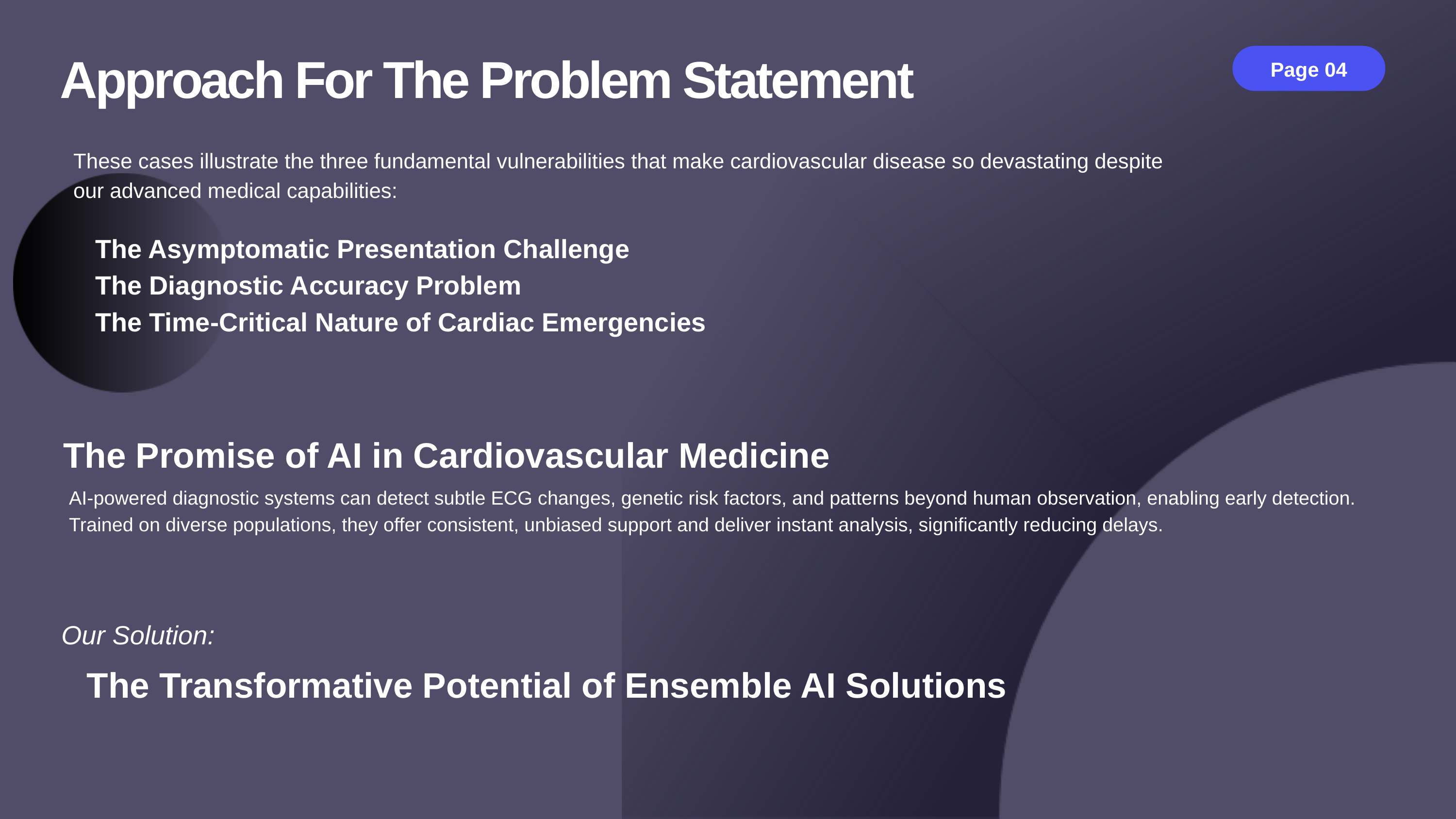

Approach For The Problem Statement
Page 04
These cases illustrate the three fundamental vulnerabilities that make cardiovascular disease so devastating despite our advanced medical capabilities:

The Asymptomatic Presentation Challenge
The Diagnostic Accuracy Problem
The Time-Critical Nature of Cardiac Emergencies

The Promise of AI in Cardiovascular Medicine
AI-powered diagnostic systems can detect subtle ECG changes, genetic risk factors, and patterns beyond human observation, enabling early detection. Trained on diverse populations, they offer consistent, unbiased support and deliver instant analysis, significantly reducing delays.
Our Solution:
The Transformative Potential of Ensemble AI Solutions